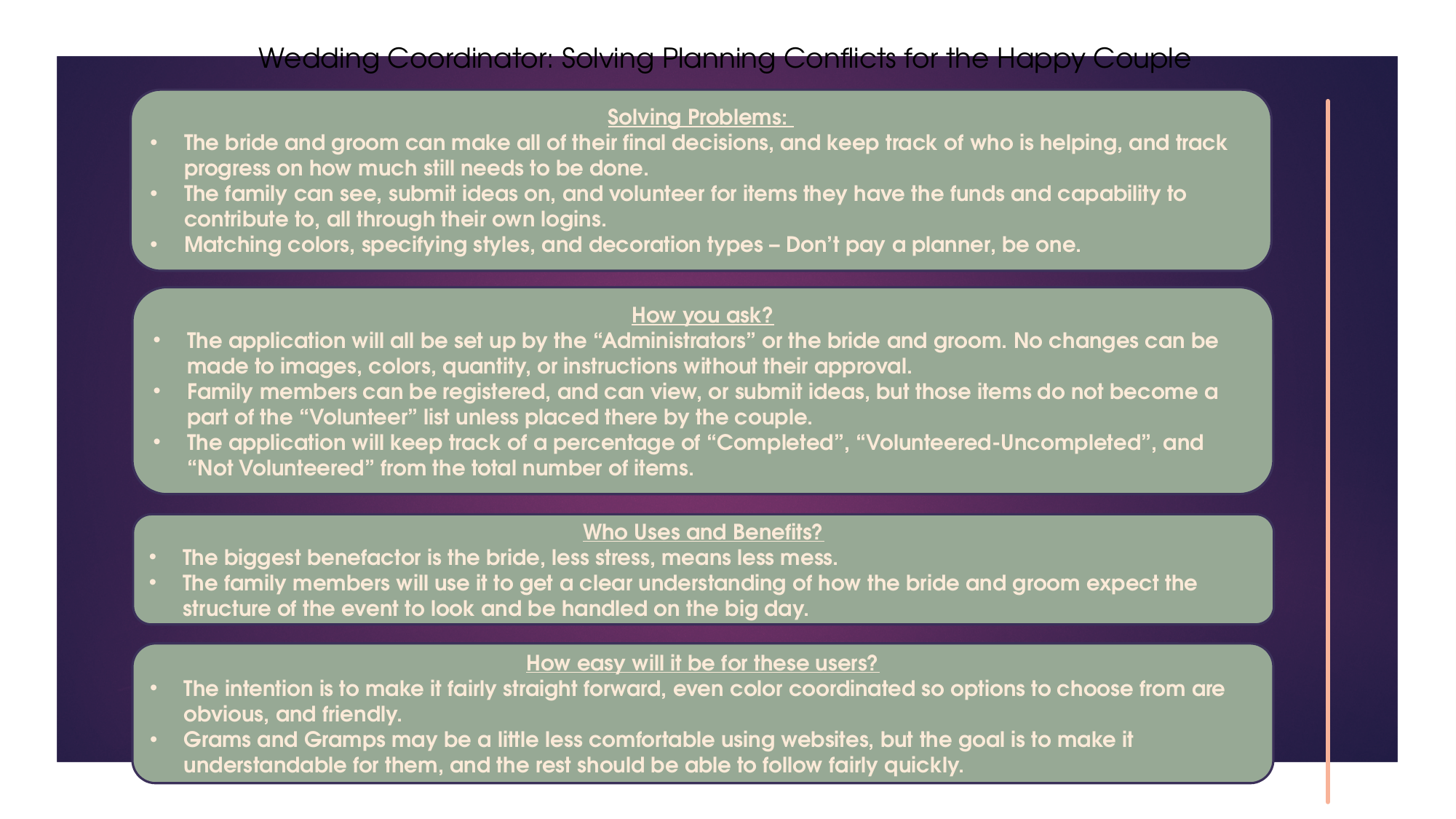

Wedding Coordinator: Solving Planning Conflicts for the Happy Couple
Solving Problems:
The bride and groom can make all of their final decisions, and keep track of who is helping, and track progress on how much still needs to be done.
The family can see, submit ideas on, and volunteer for items they have the funds and capability to contribute to, all through their own logins.
Matching colors, specifying styles, and decoration types – Don’t pay a planner, be one.
August 2019
How you ask?
The application will all be set up by the “Administrators” or the bride and groom. No changes can be made to images, colors, quantity, or instructions without their approval.
Family members can be registered, and can view, or submit ideas, but those items do not become a part of the “Volunteer” list unless placed there by the couple.
The application will keep track of a percentage of “Completed”, “Volunteered-Uncompleted”, and “Not Volunteered” from the total number of items.
E+P Wedding Coordinator
Who Uses and Benefits?
The biggest benefactor is the bride, less stress, means less mess.
The family members will use it to get a clear understanding of how the bride and groom expect the structure of the event to look and be handled on the big day.
How easy will it be for these users?
The intention is to make it fairly straight forward, even color coordinated so options to choose from are obvious, and friendly.
Grams and Gramps may be a little less comfortable using websites, but the goal is to make it understandable for them, and the rest should be able to follow fairly quickly.